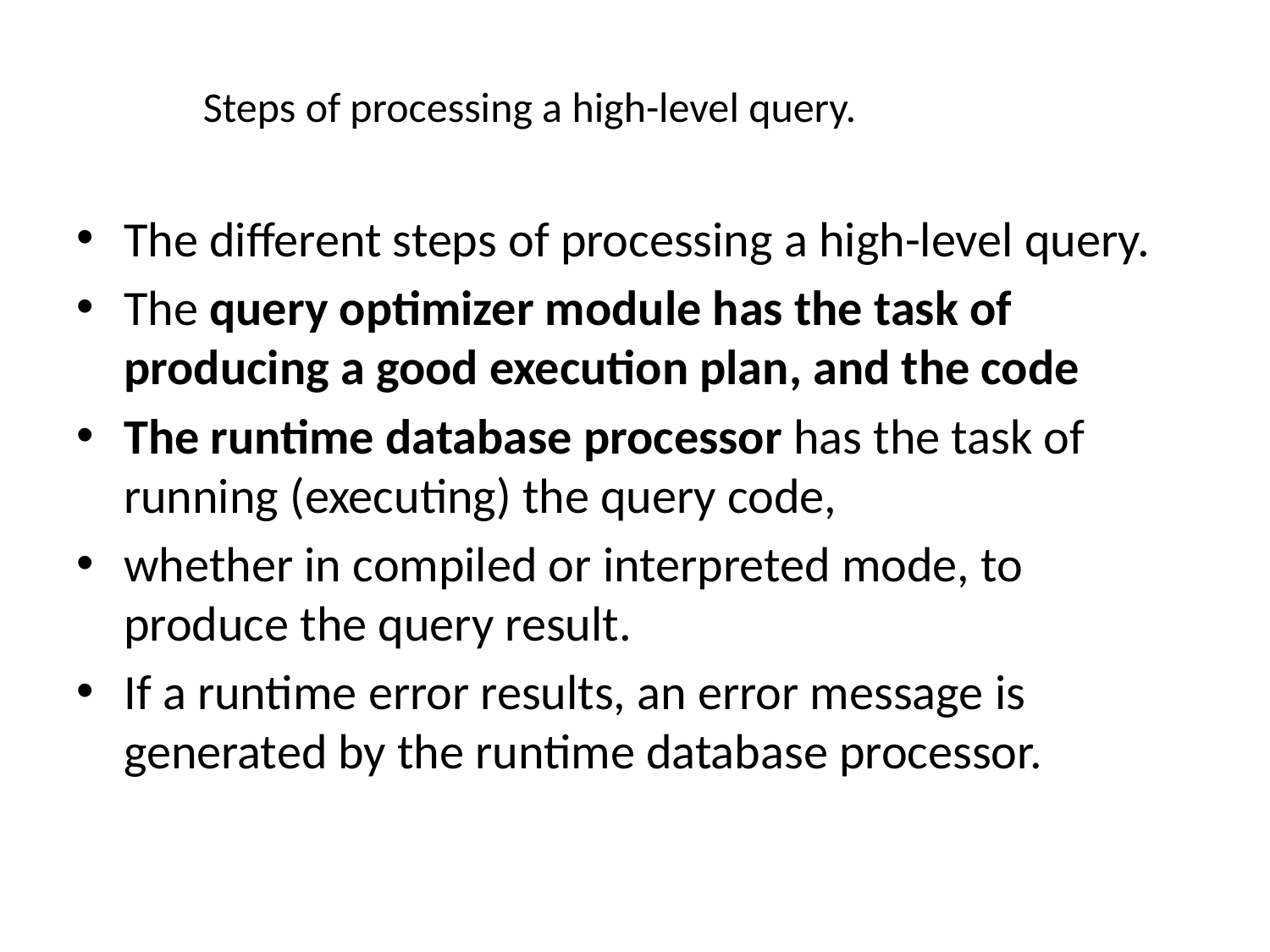

Steps of processing a high-level query.
The different steps of processing a high-level query.
The query optimizer module has the task of producing a good execution plan, and the code
The runtime database processor has the task of running (executing) the query code,
whether in compiled or interpreted mode, to produce the query result.
If a runtime error results, an error message is generated by the runtime database processor.